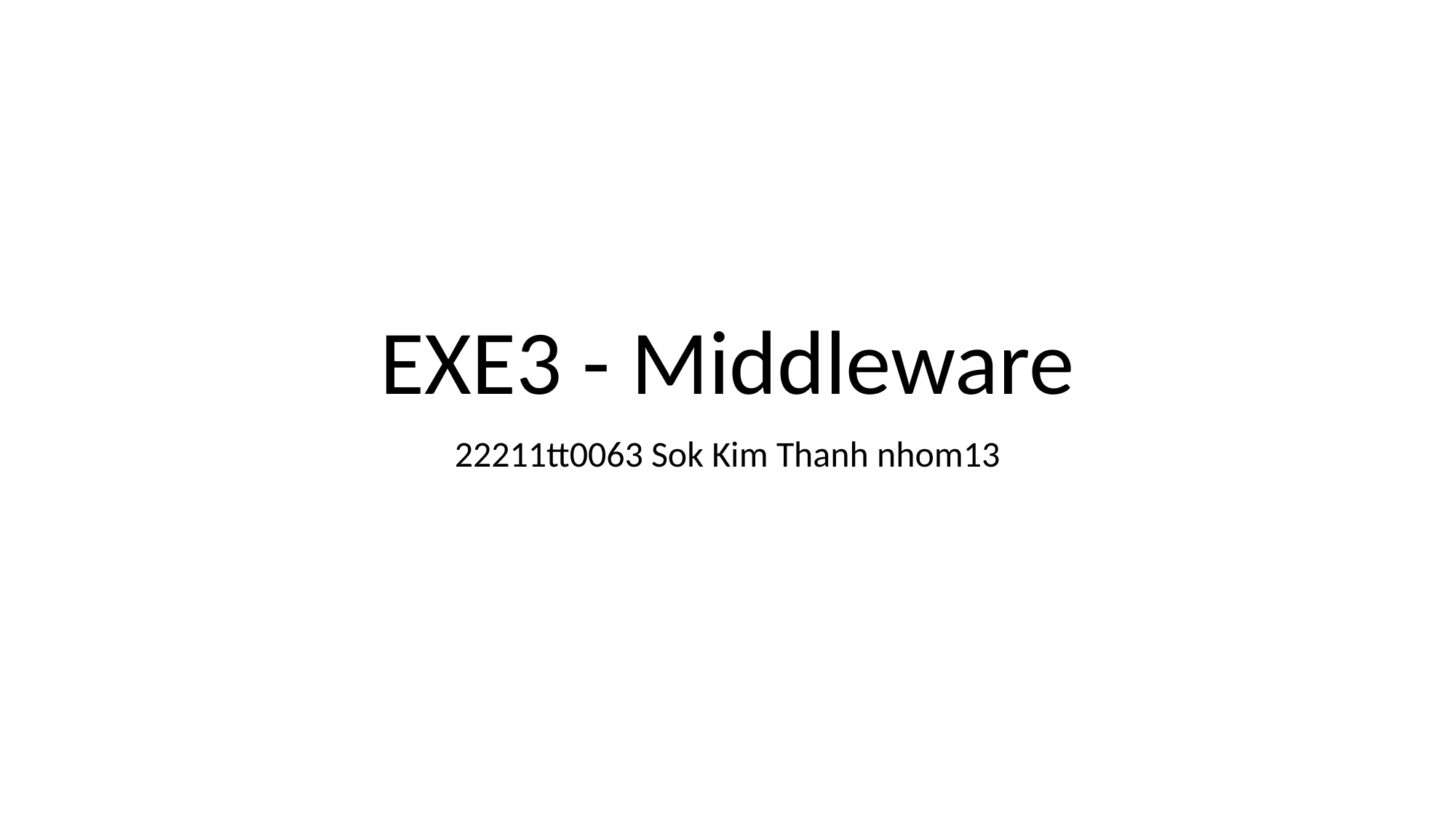

# EXE3 - Middleware
22211tt0063 Sok Kim Thanh nhom13